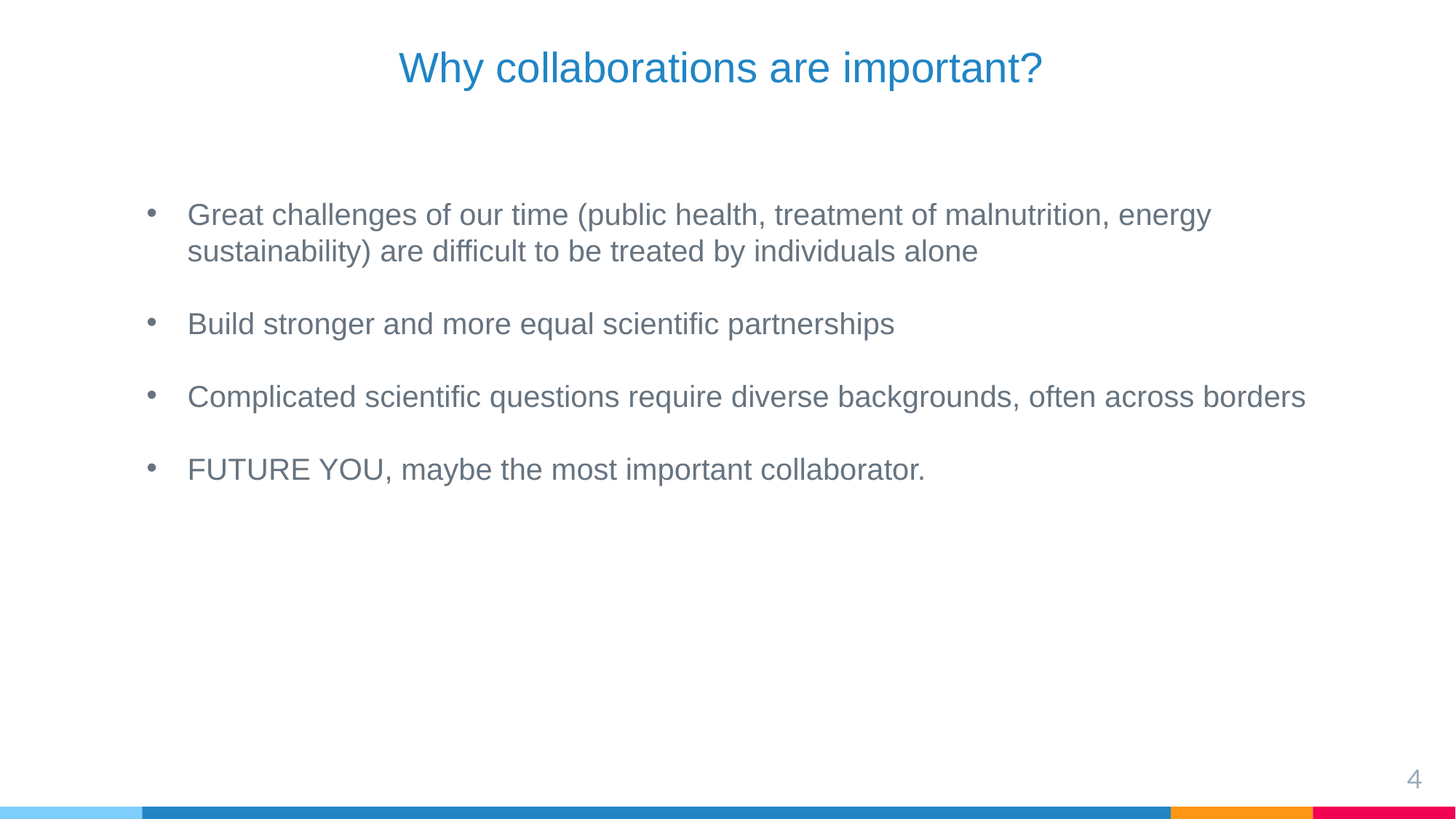

# Why collaborations are important?
Great challenges of our time (public health, treatment of malnutrition, energy sustainability) are difficult to be treated by individuals alone

Build stronger and more equal scientific partnerships

Complicated scientific questions require diverse backgrounds, often across borders

FUTURE YOU, maybe the most important collaborator.

4